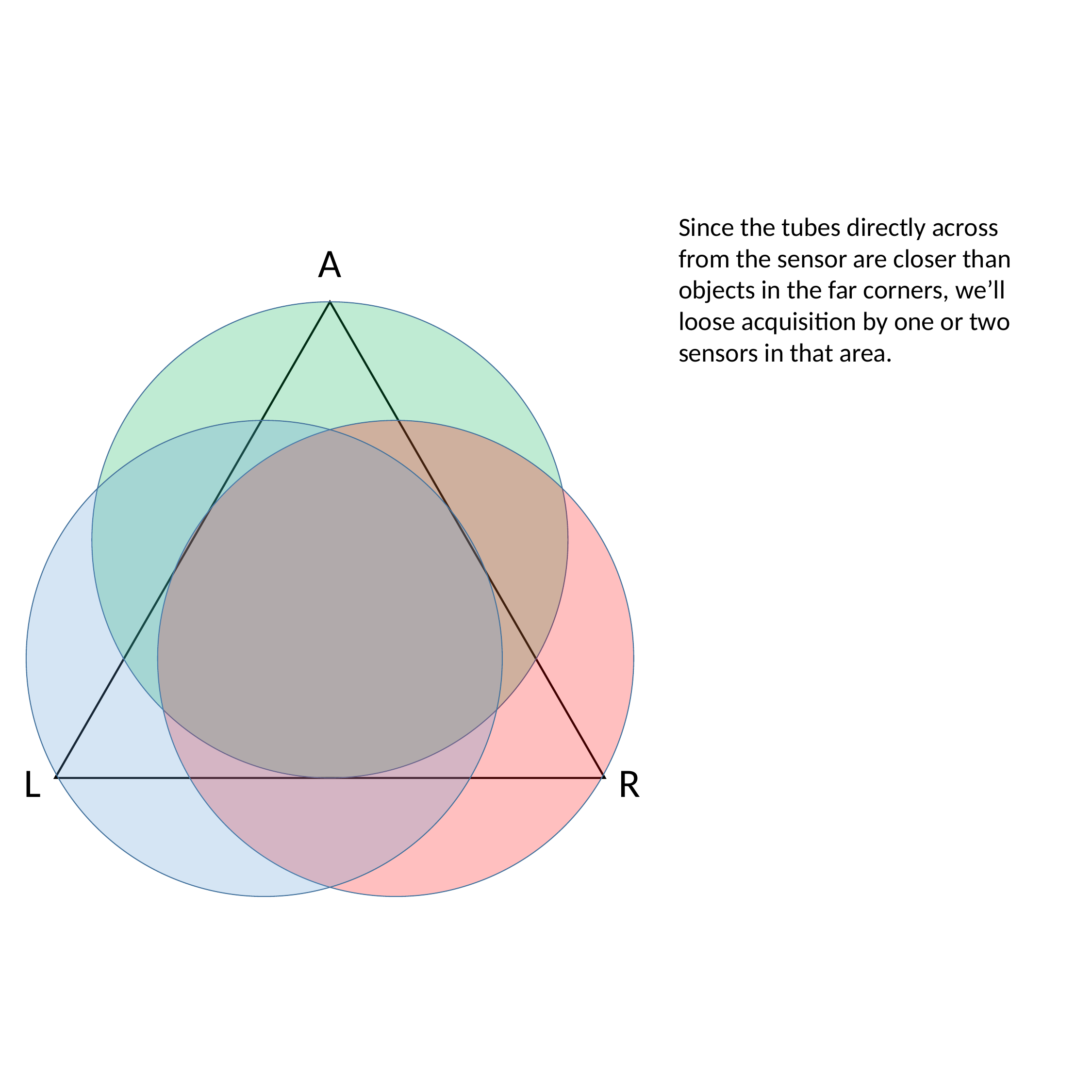

Since the tubes directly across from the sensor are closer than objects in the far corners, we’ll loose acquisition by one or two sensors in that area.
A

L
R